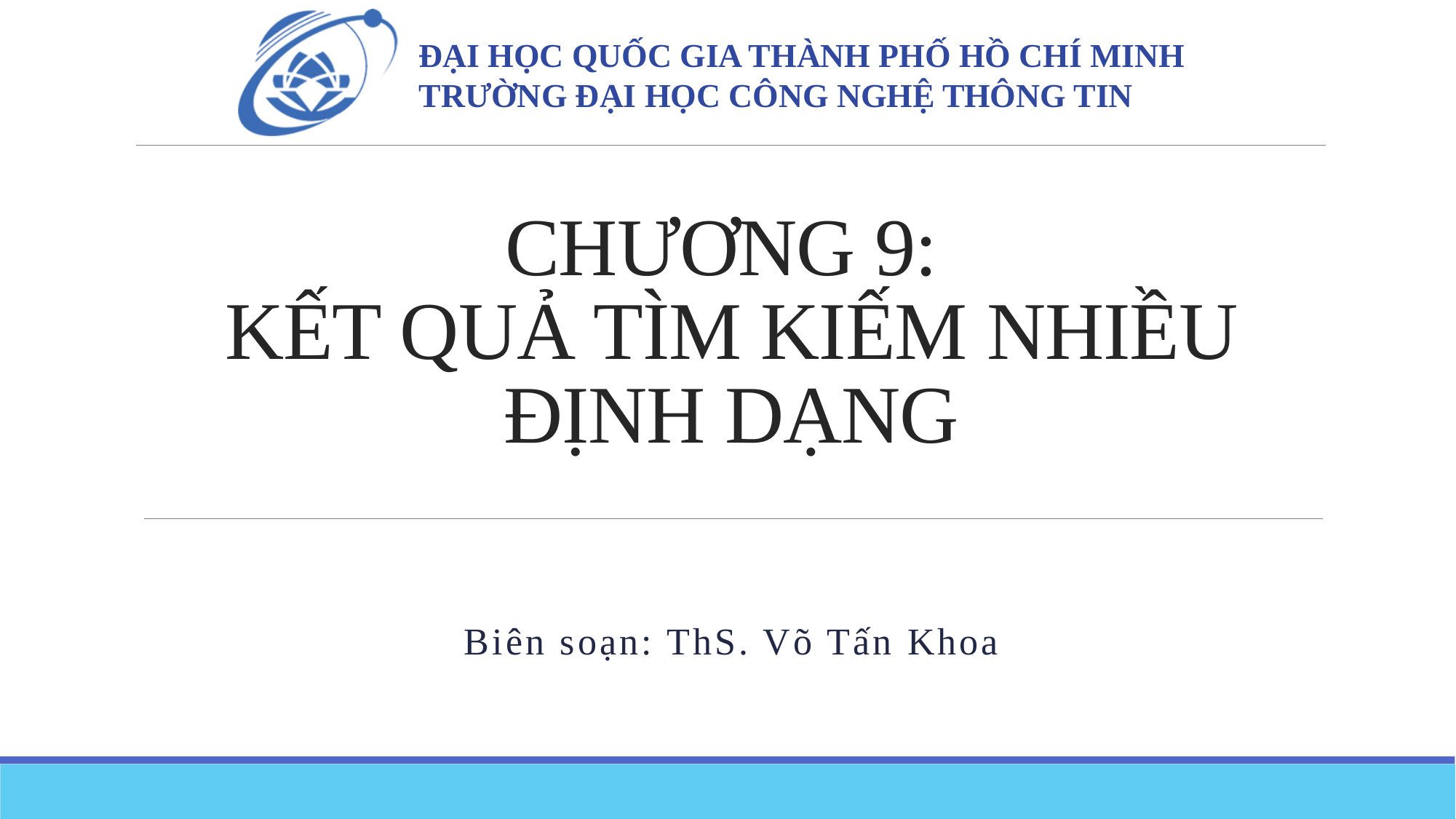

# CHƯƠNG 9: KẾT QUẢ TÌM KIẾM NHIỀU ĐỊNH DẠNG
Biên soạn: ThS. Võ Tấn Khoa